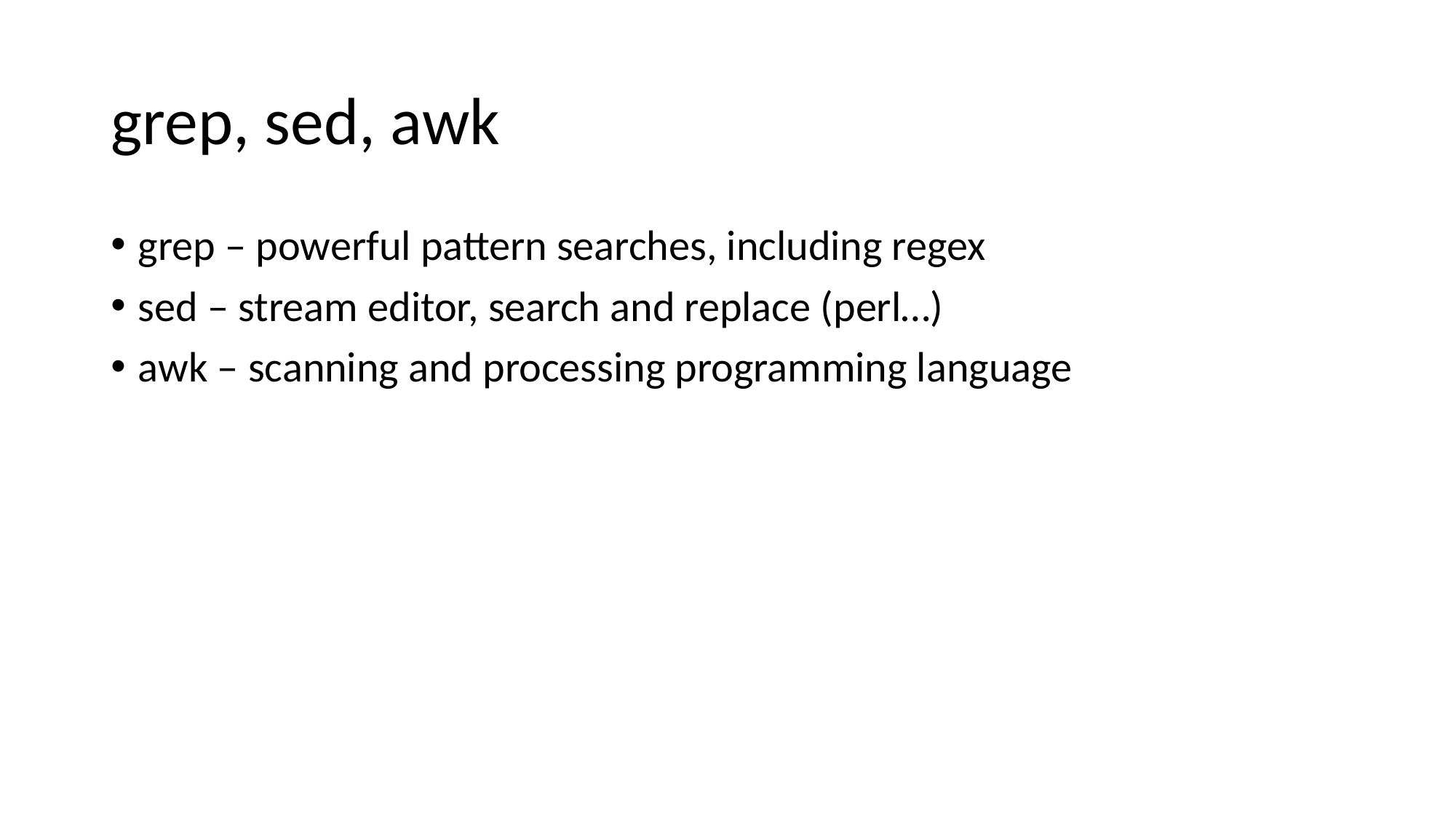

# grep, sed, awk
grep – powerful pattern searches, including regex
sed – stream editor, search and replace (perl…)
awk – scanning and processing programming language